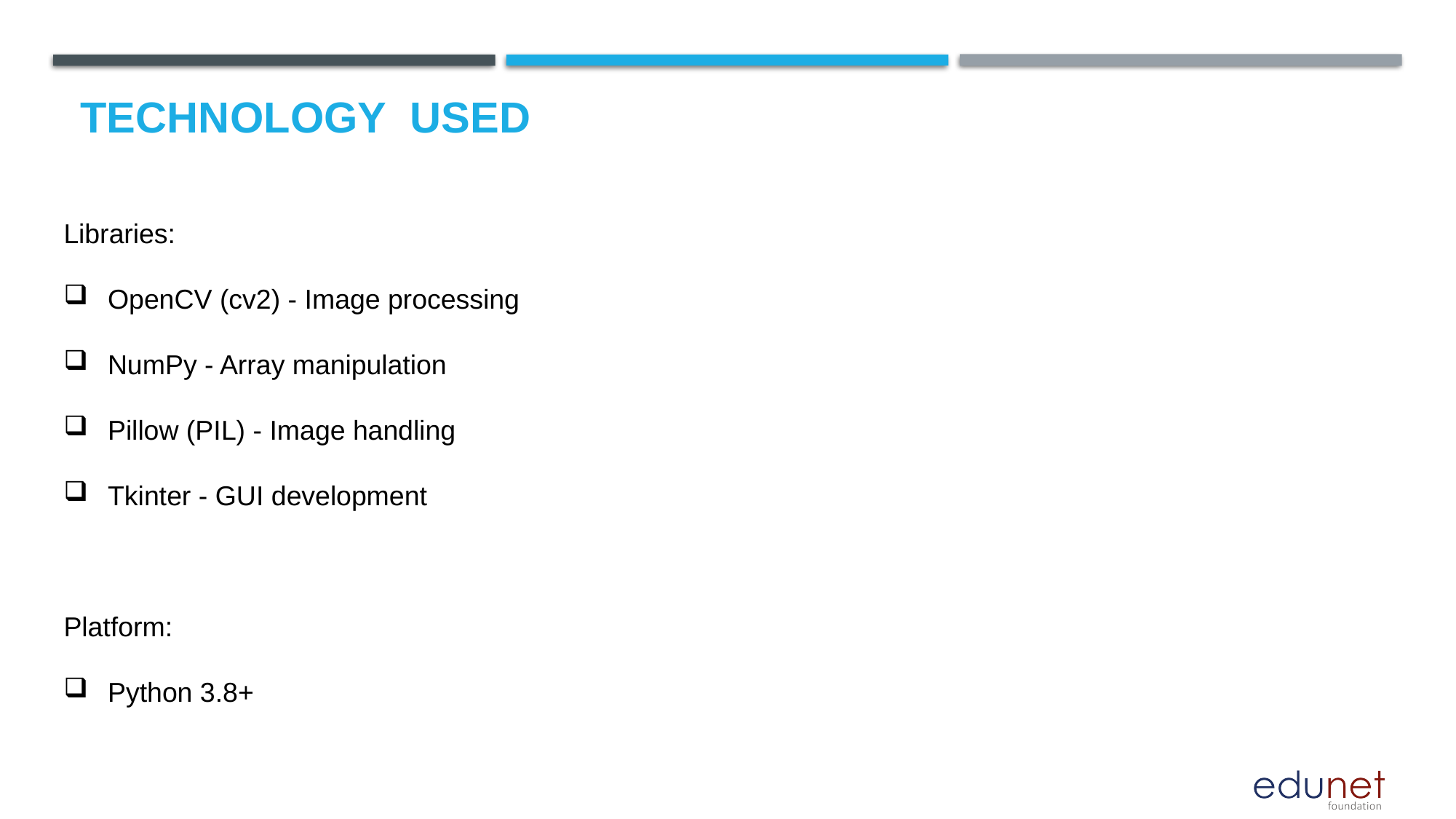

# Technology  used

Libraries:
 OpenCV (cv2) - Image processing
 NumPy - Array manipulation
 Pillow (PIL) - Image handling
 Tkinter - GUI development

Platform:
 Python 3.8+